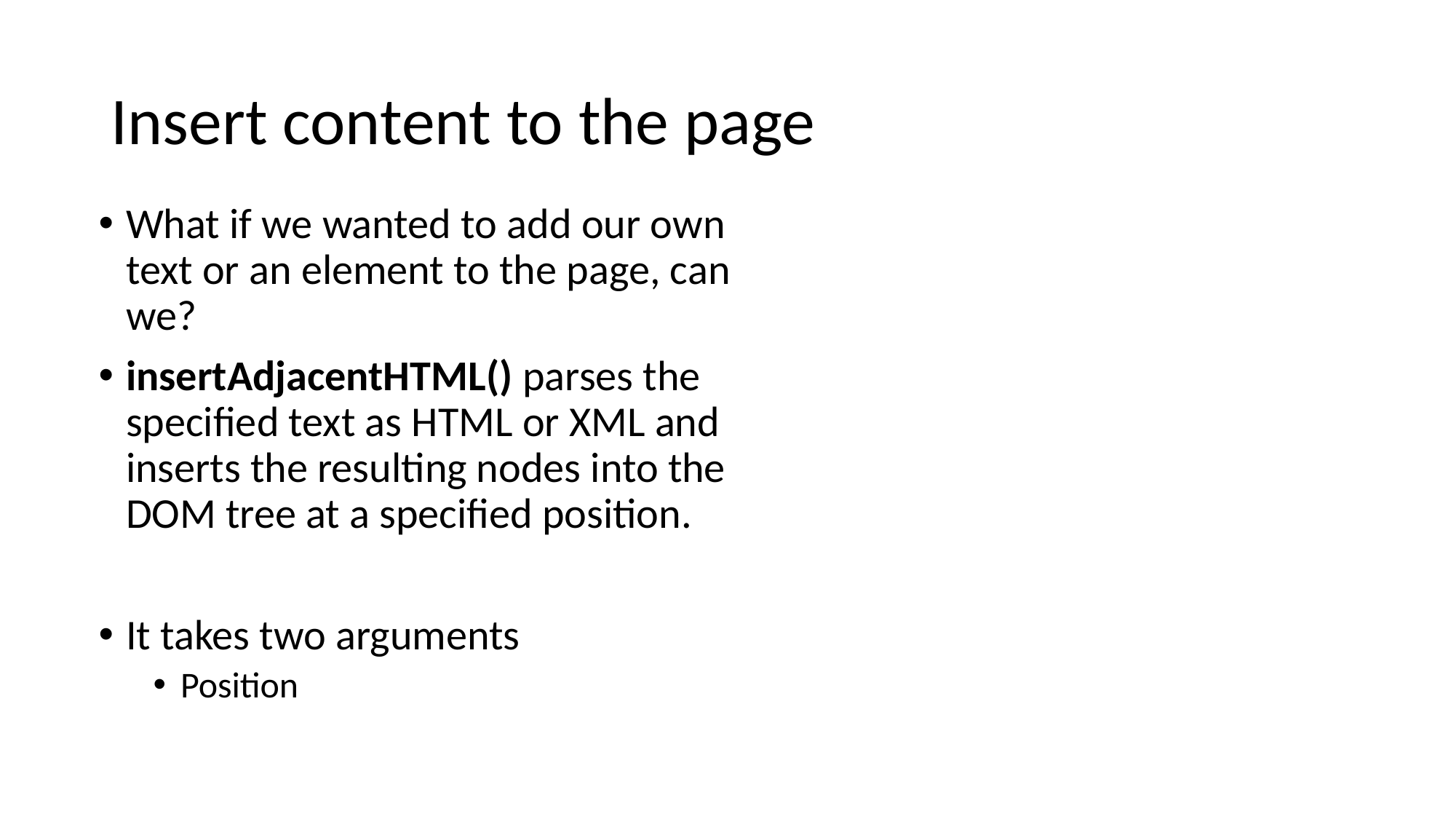

# Insert content to the page
What if we wanted to add our own text or an element to the page, can we?
insertAdjacentHTML() parses the specified text as HTML or XML and inserts the resulting nodes into the DOM tree at a specified position.

It takes two arguments
Position